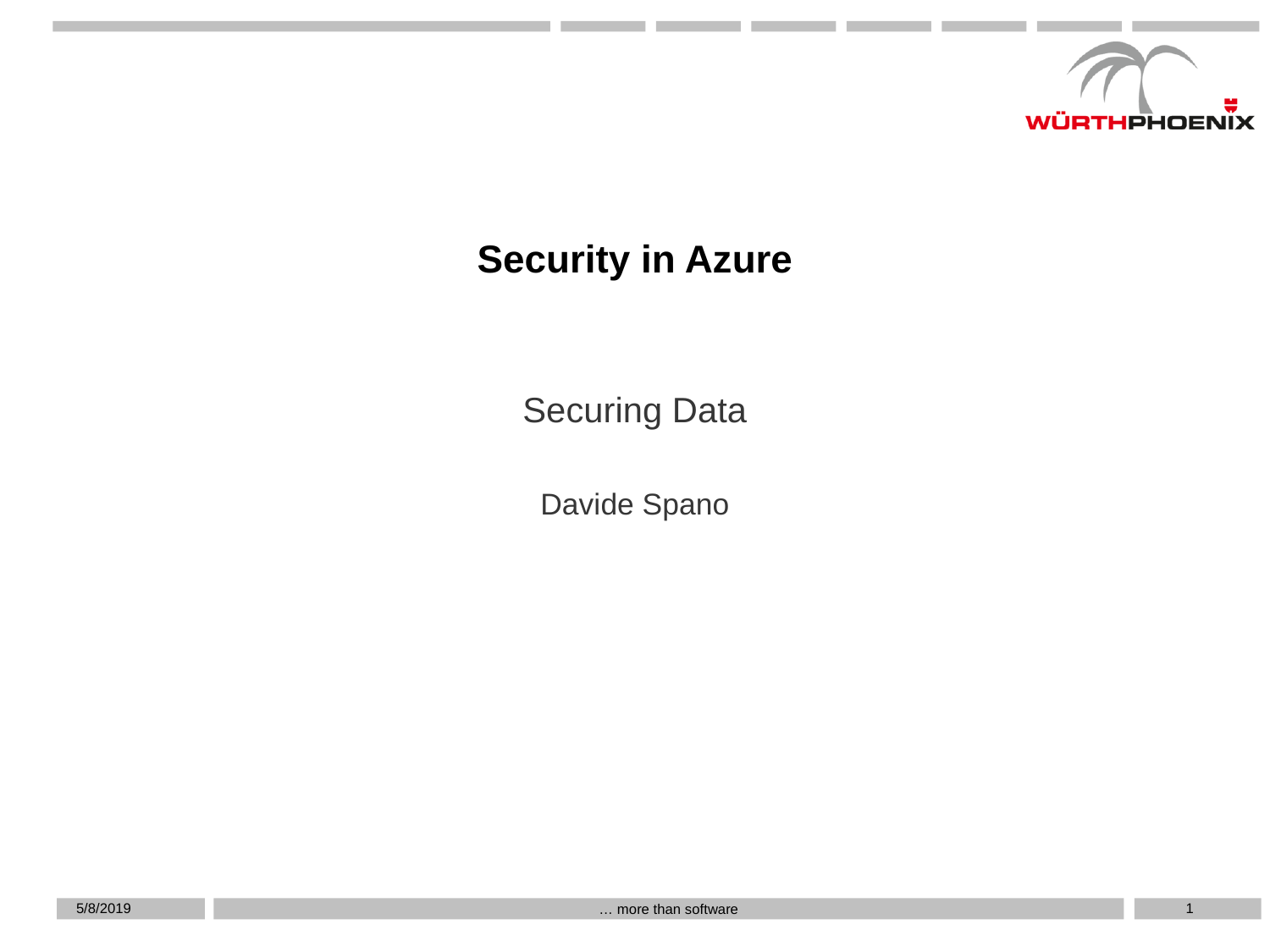

# Security in Azure
Securing Data

Davide Spano
5/8/2019
1